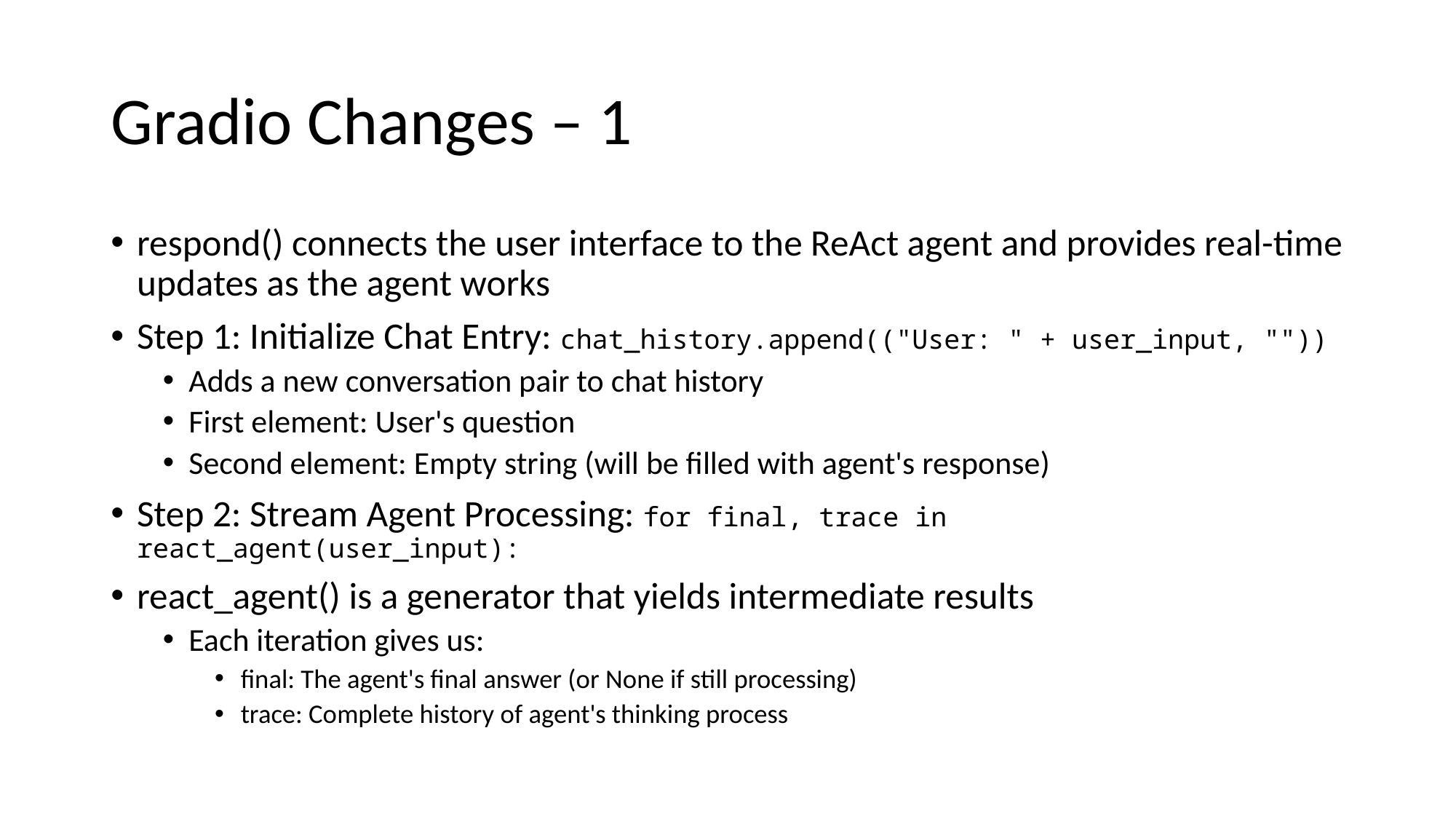

# Gradio Changes – 1
respond() connects the user interface to the ReAct agent and provides real-time updates as the agent works
Step 1: Initialize Chat Entry: chat_history.append(("User: " + user_input, ""))
Adds a new conversation pair to chat history
First element: User's question
Second element: Empty string (will be filled with agent's response)
Step 2: Stream Agent Processing: for final, trace in react_agent(user_input):
react_agent() is a generator that yields intermediate results
Each iteration gives us:
final: The agent's final answer (or None if still processing)
trace: Complete history of agent's thinking process